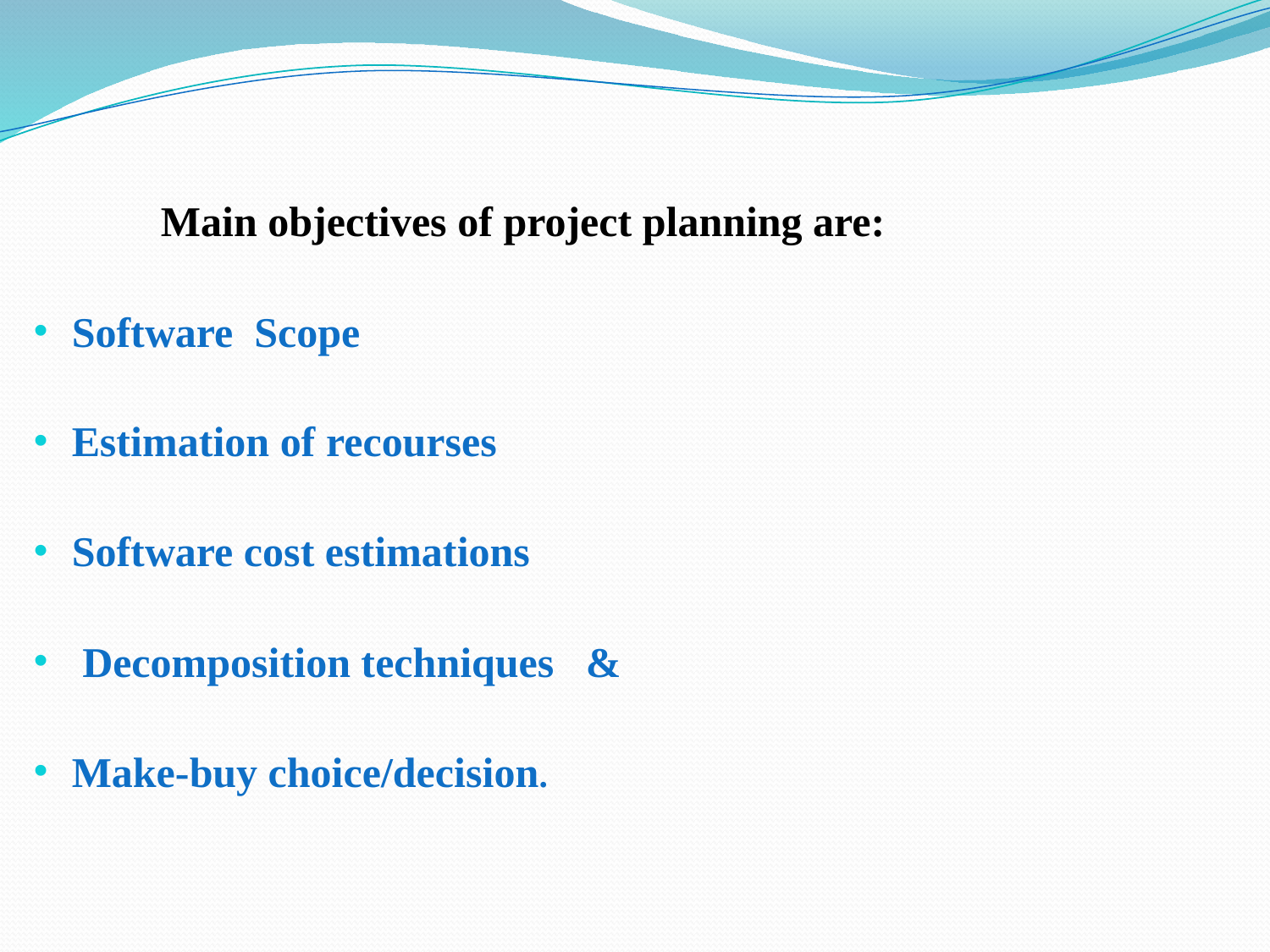

#
	Main objectives of project planning are:
Software  Scope
Estimation of recourses
Software cost estimations
 Decomposition techniques   &
Make-buy choice/decision.